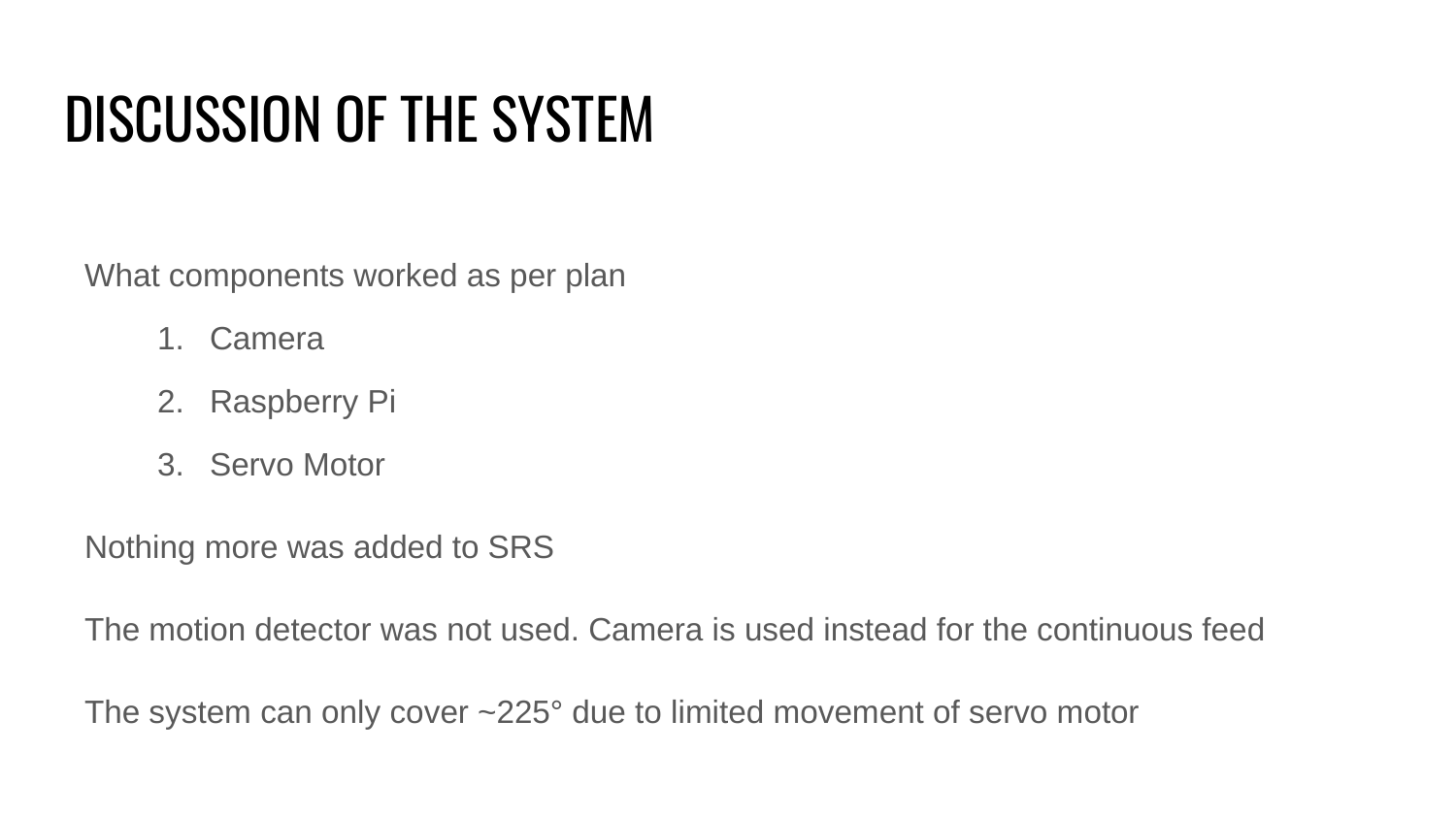

# DISCUSSION OF THE SYSTEM
What components worked as per plan
Camera
Raspberry Pi
Servo Motor
Nothing more was added to SRS
The motion detector was not used. Camera is used instead for the continuous feed
The system can only cover ~225° due to limited movement of servo motor